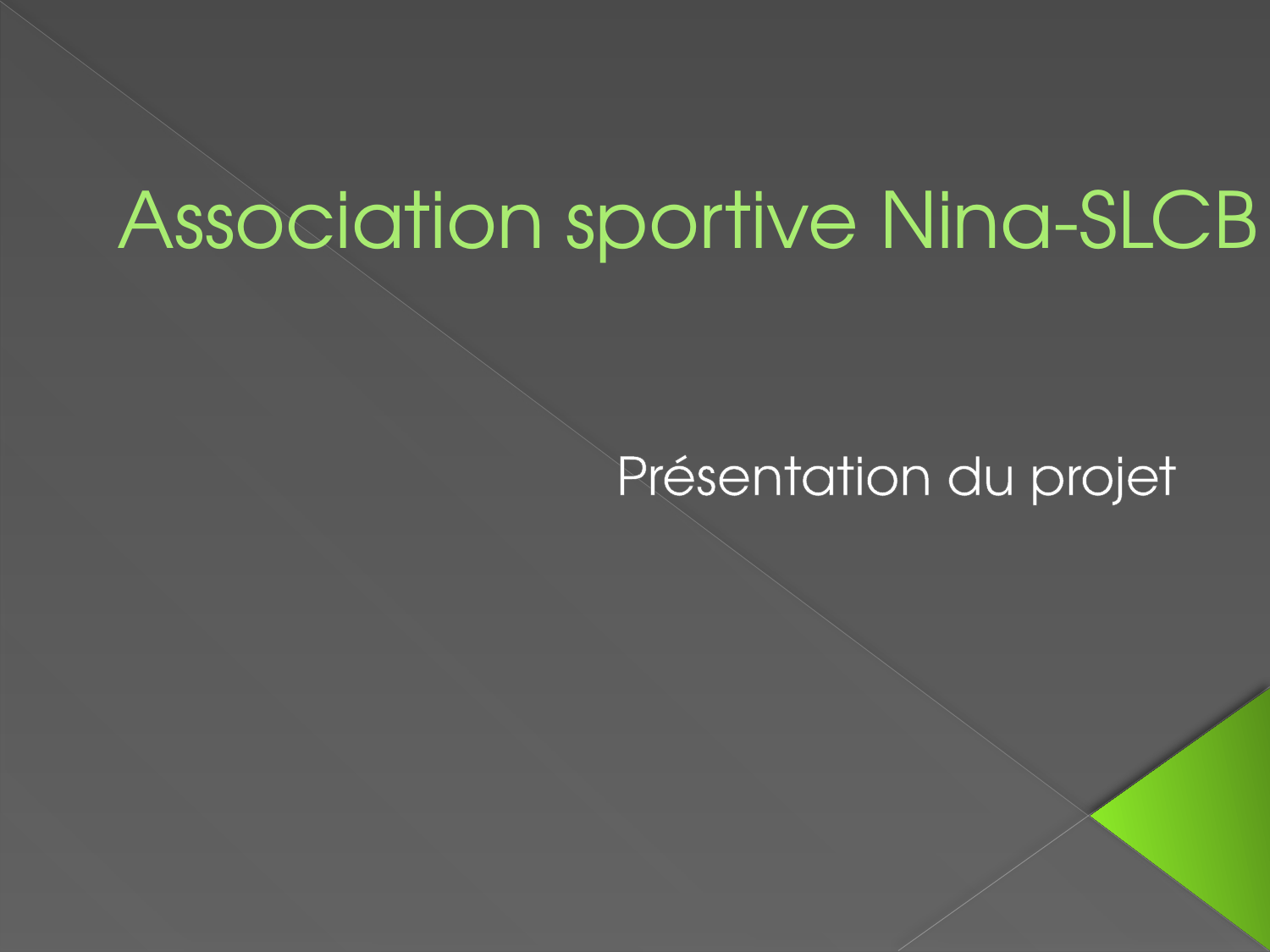

# Association sportive Nina-SLCB
Présentation du projet